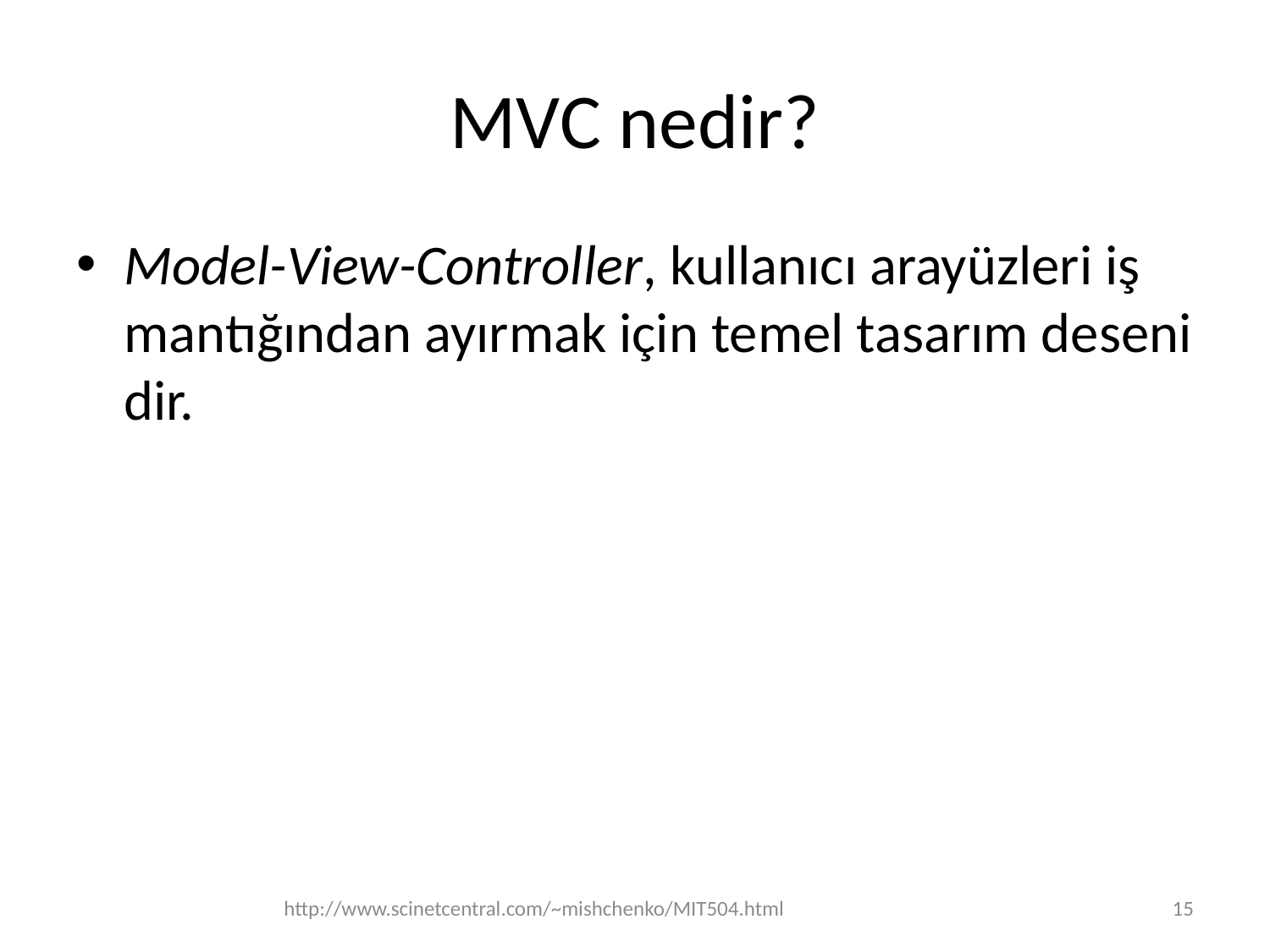

# MVC nedir?
Model-View-Controller, kullanıcı arayüzleri iş mantığından ayırmak için temel tasarım deseni dir.
http://www.scinetcentral.com/~mishchenko/MIT504.html
15